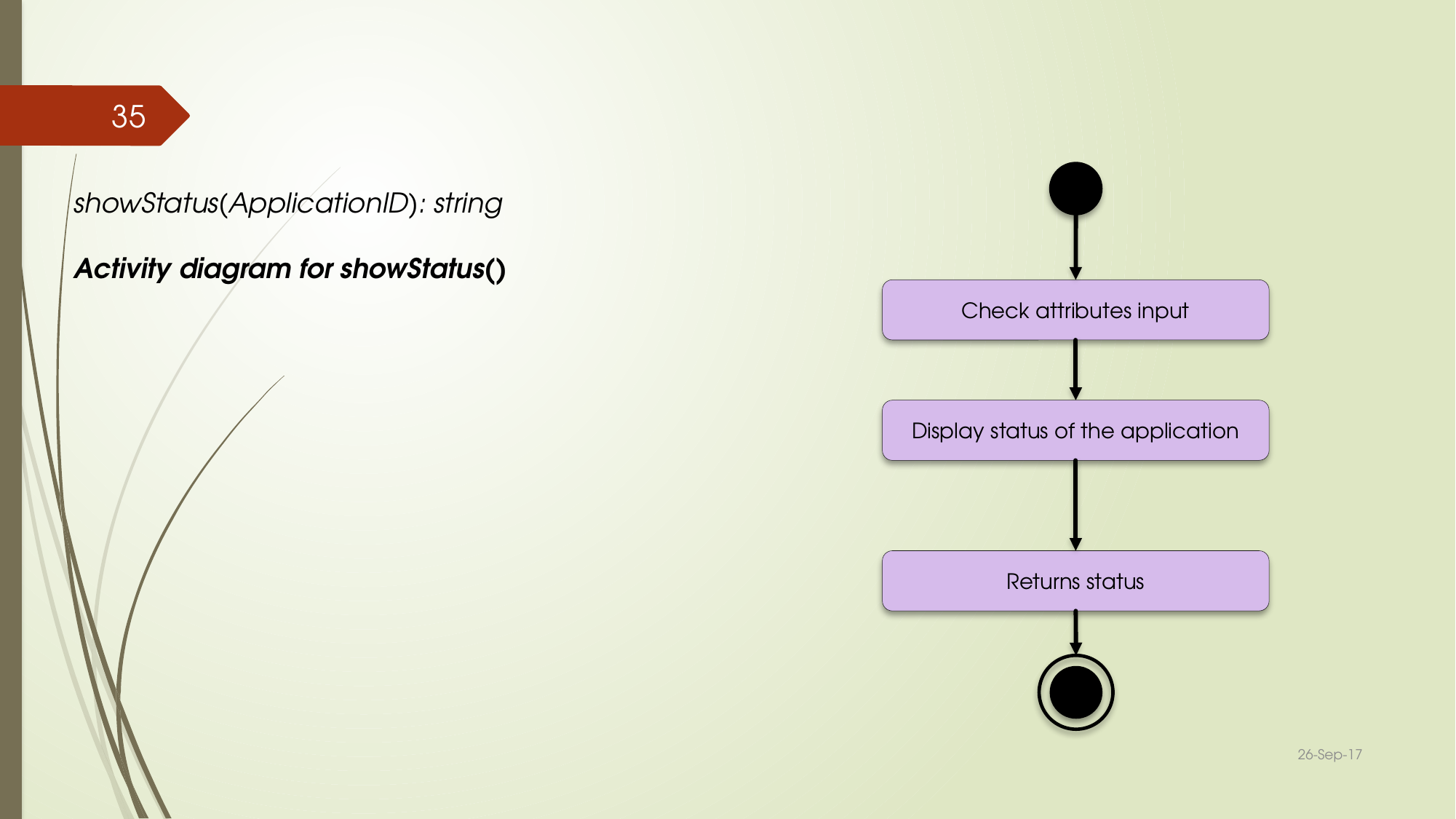

35

showStatus(ApplicationID): string

Activity diagram for showStatus()
Check attributes input
Display status of the application
Returns status
26-Sep-17

26-Sep-17